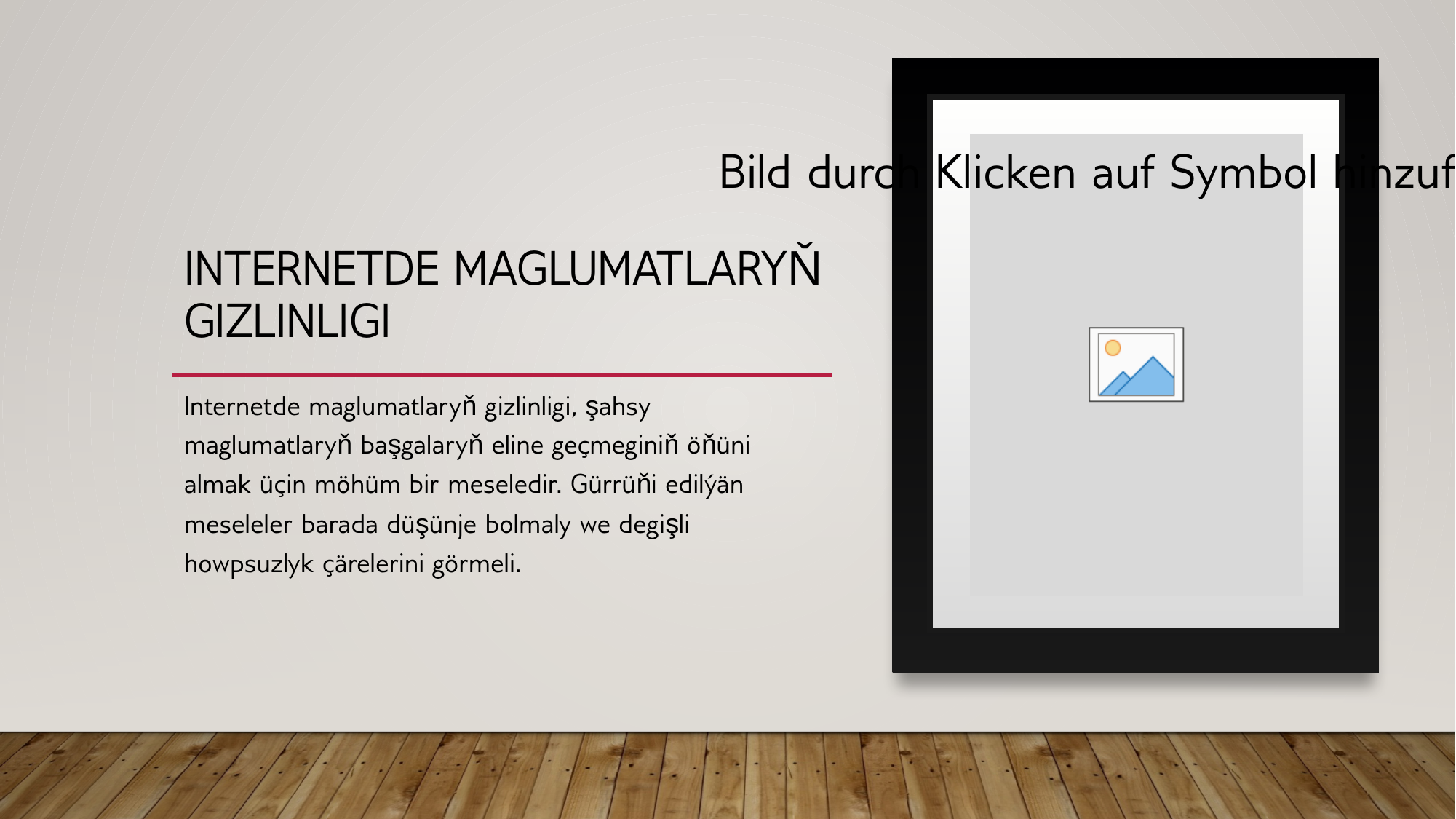

# Internetde maglumatlaryň gizlinligi
Internetde maglumatlaryň gizlinligi, şahsy maglumatlaryň başgalaryň eline geçmeginiň öňüni almak üçin möhüm bir meseledir. Gürrüňi edilýän meseleler barada düşünje bolmaly we degişli howpsuzlyk çärelerini görmeli.